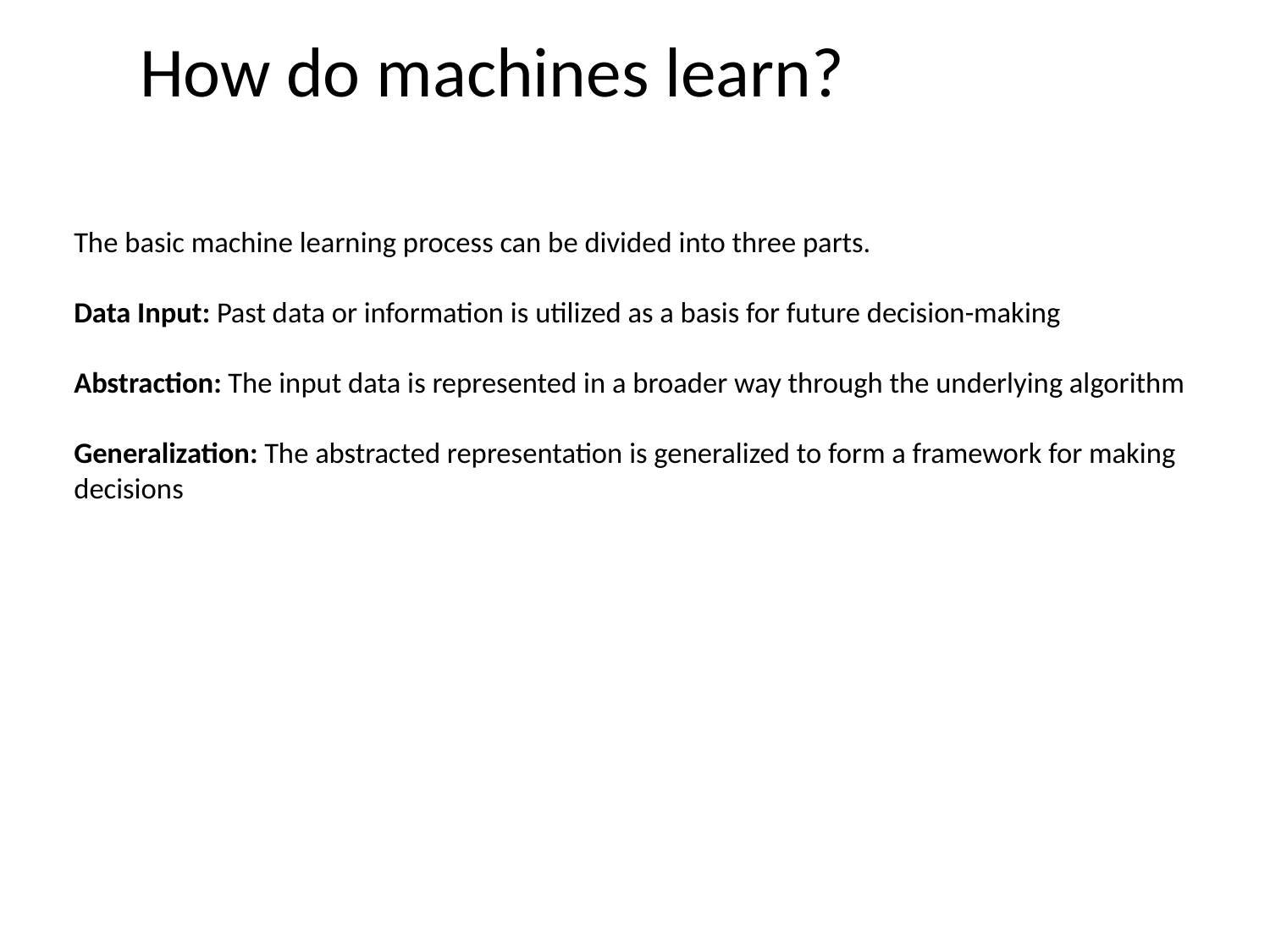

# How do machines learn?
The basic machine learning process can be divided into three parts.

Data Input: Past data or information is utilized as a basis for future decision-making

Abstraction: The input data is represented in a broader way through the underlying algorithm

Generalization: The abstracted representation is generalized to form a framework for making decisions